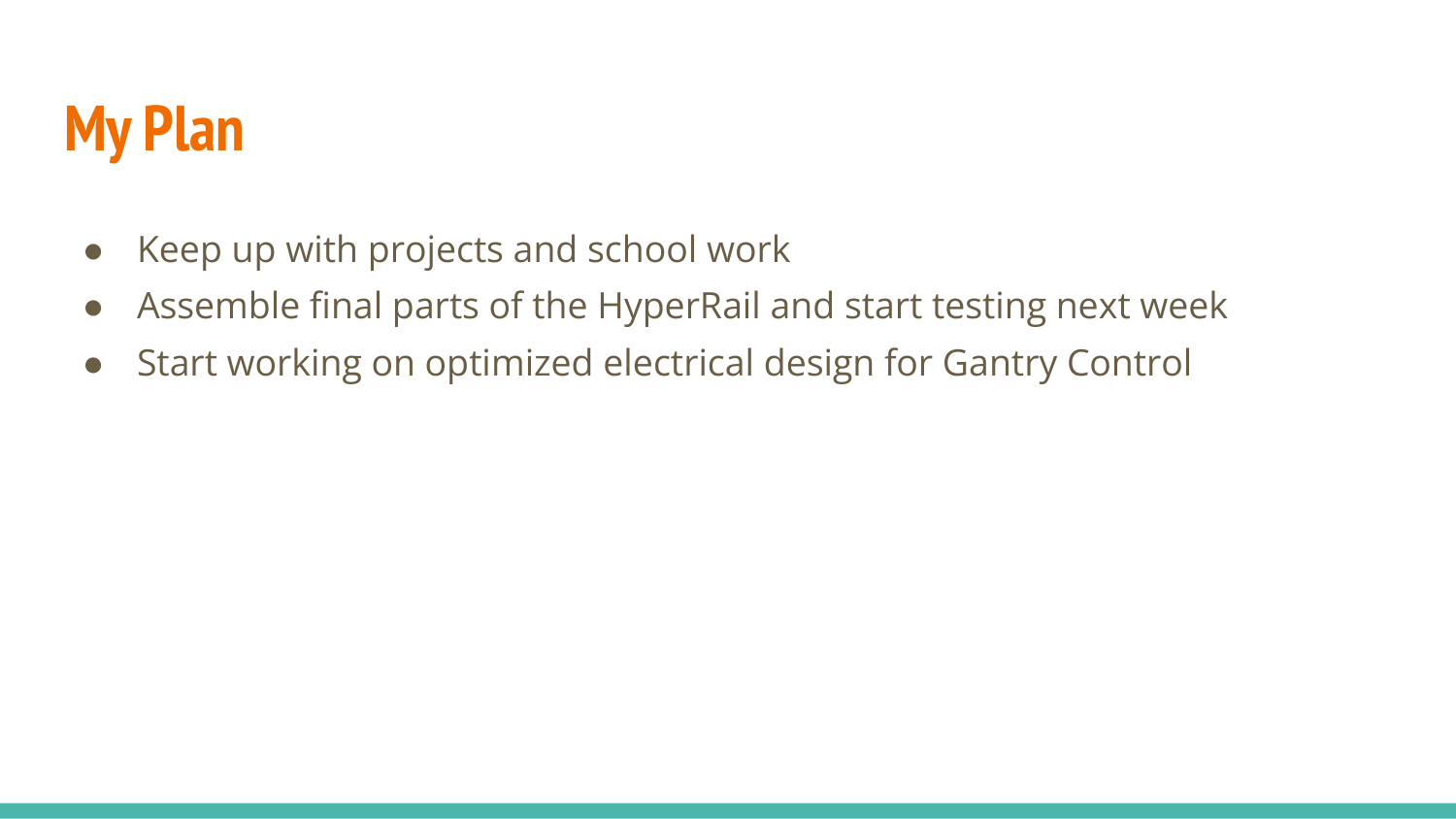

# My Plan
Keep up with projects and school work
Assemble final parts of the HyperRail and start testing next week
Start working on optimized electrical design for Gantry Control